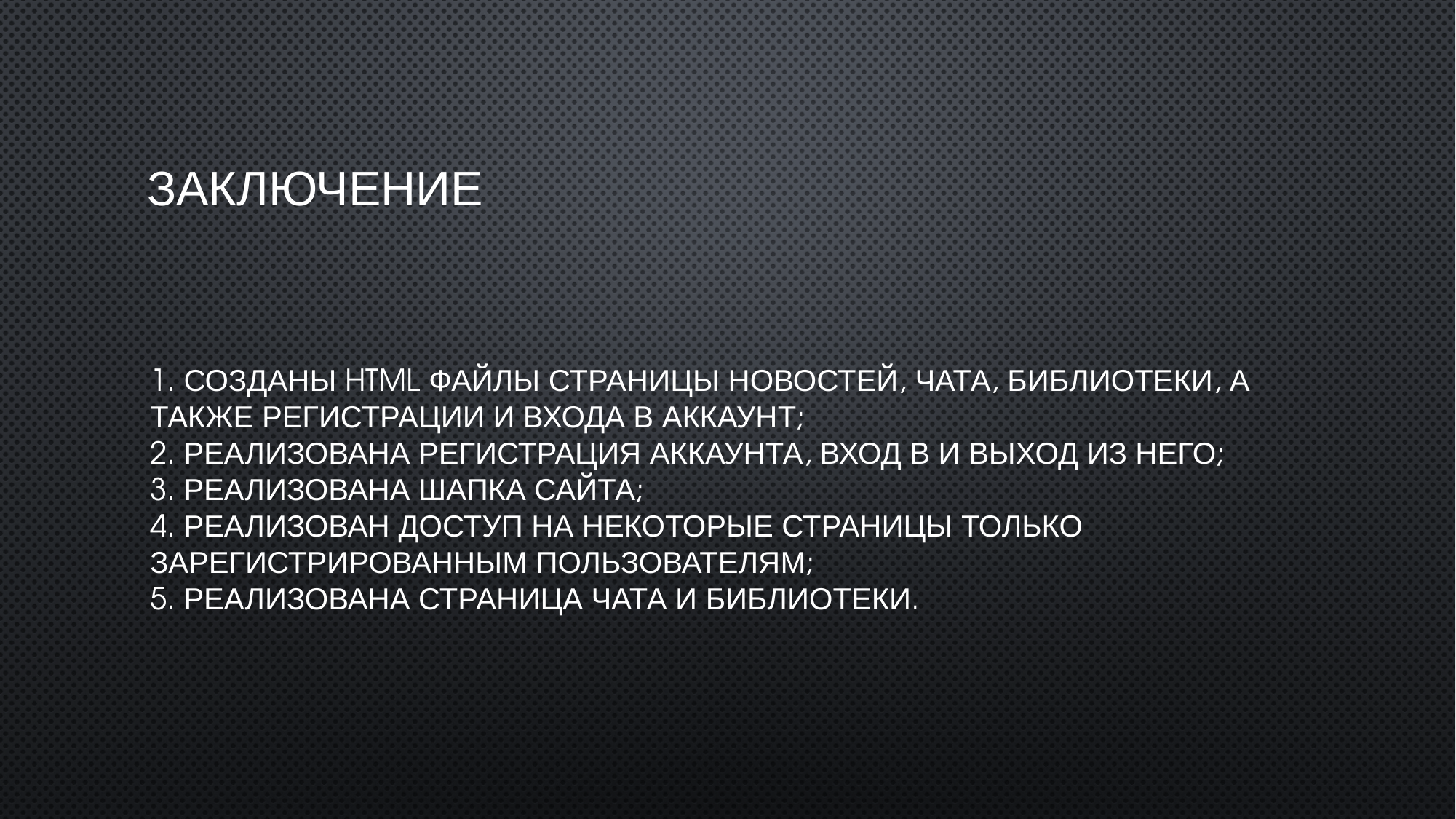

# Заключение
1. созданы html файлы страницы новостей, чата, библиотеки, а также регистрации и входа в аккаунт;
2. Реализована регистрация аккаунта, вход в и выход из него;
3. Реализована шапка сайта;
4. Реализован доступ на некоторые страницы ТОЛЬКО зарегистрированным пользователям;
5. Реализована страница чата и библиотеки.